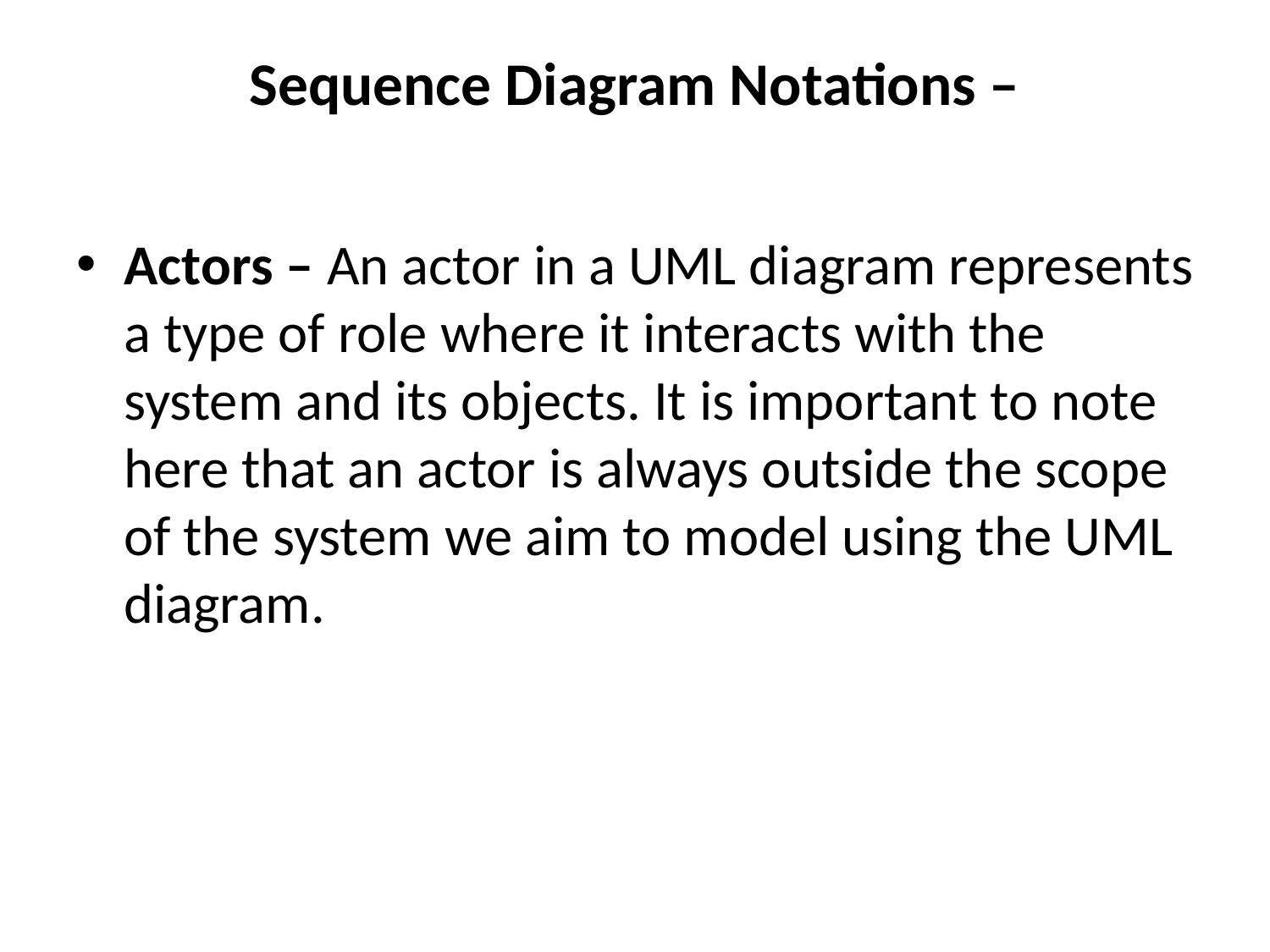

# Sequence Diagram Notations –
Actors – An actor in a UML diagram represents a type of role where it interacts with the system and its objects. It is important to note here that an actor is always outside the scope of the system we aim to model using the UML diagram.